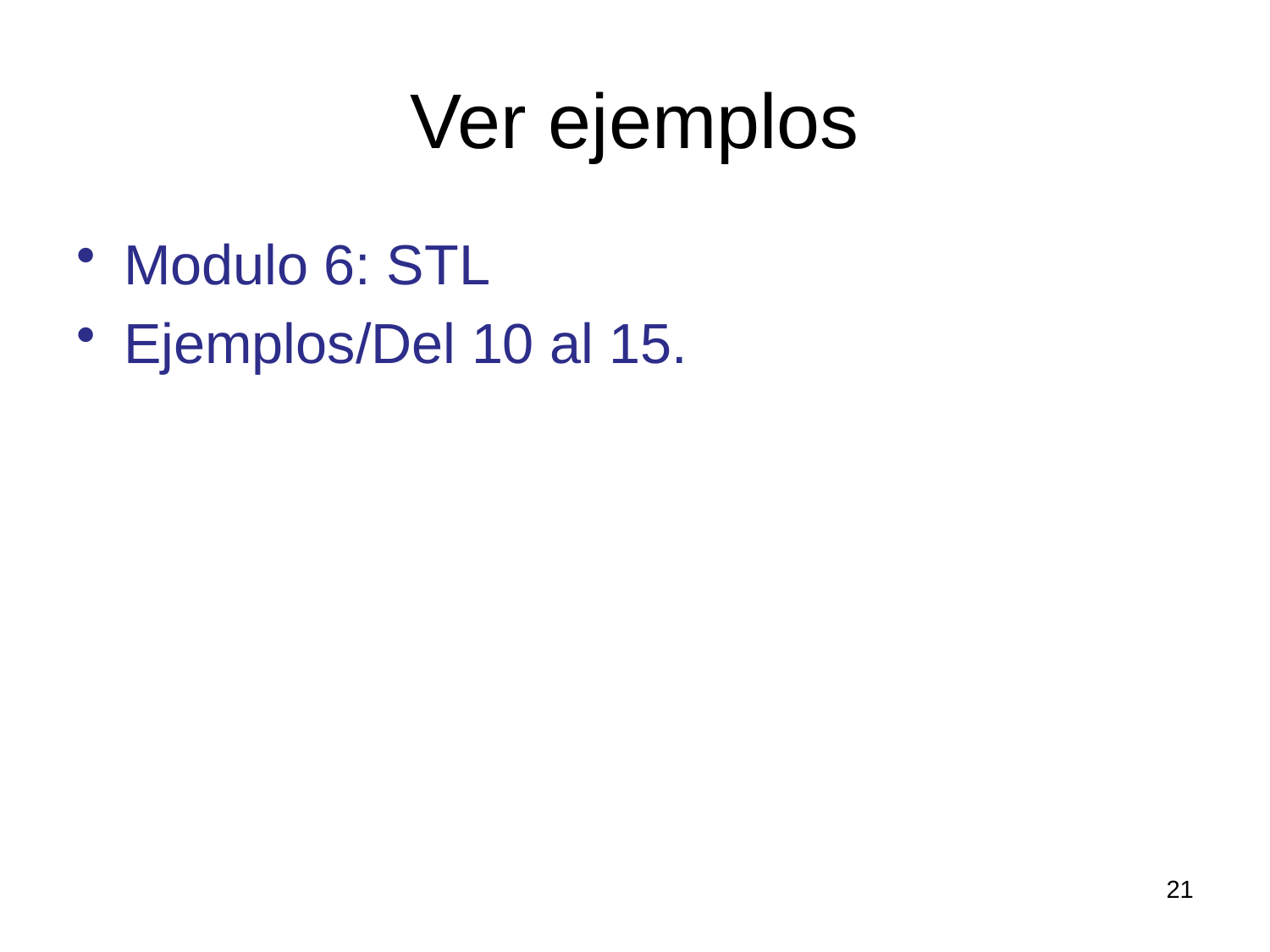

# Ver ejemplos
Modulo 6: STL
Ejemplos/Del 10 al 15.

21